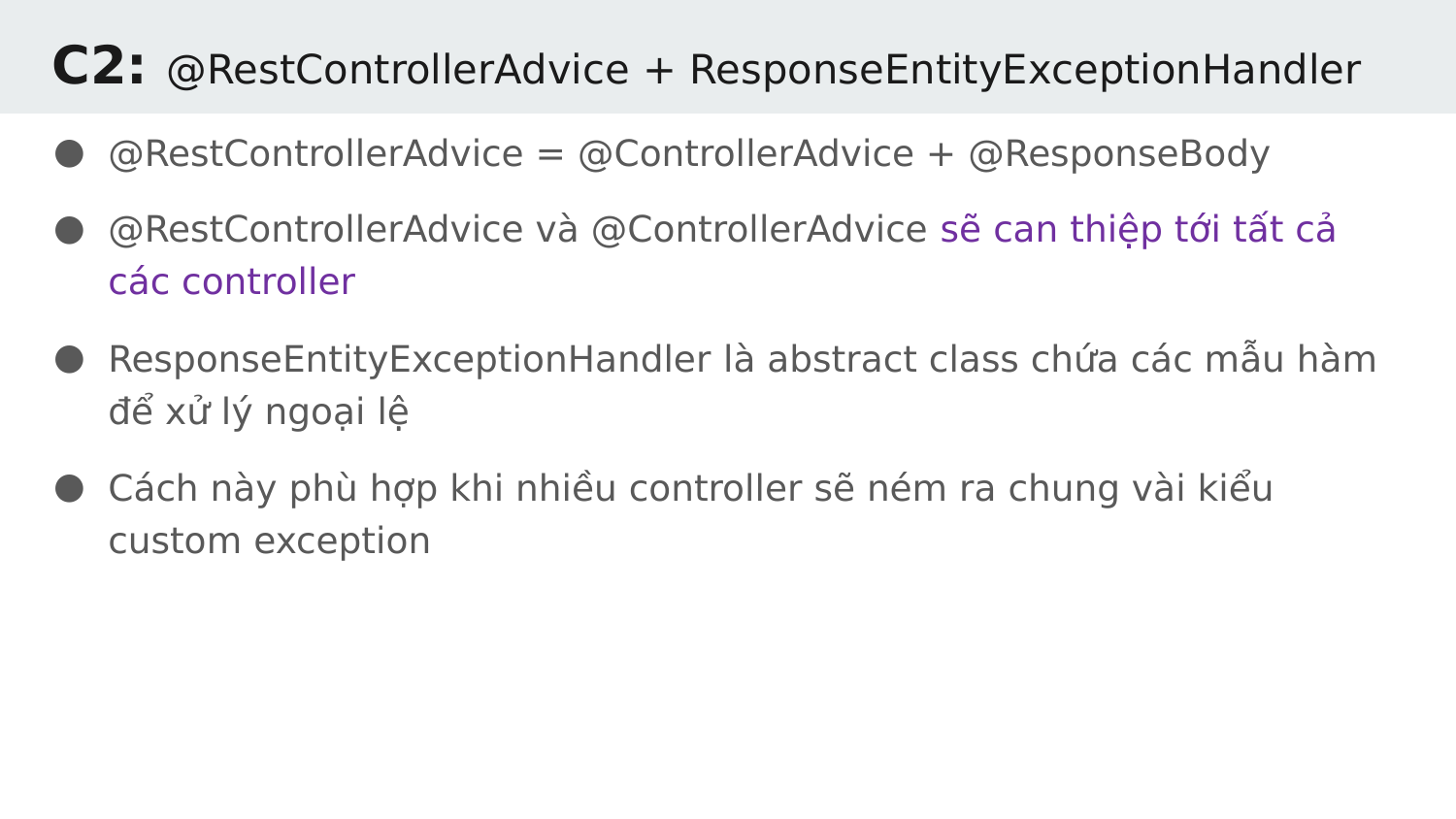

# C2: @RestControllerAdvice + ResponseEntityExceptionHandler
@RestControllerAdvice = @ControllerAdvice + @ResponseBody
@RestControllerAdvice và @ControllerAdvice sẽ can thiệp tới tất cả các controller
ResponseEntityExceptionHandler là abstract class chứa các mẫu hàm để xử lý ngoại lệ
Cách này phù hợp khi nhiều controller sẽ ném ra chung vài kiểu custom exception